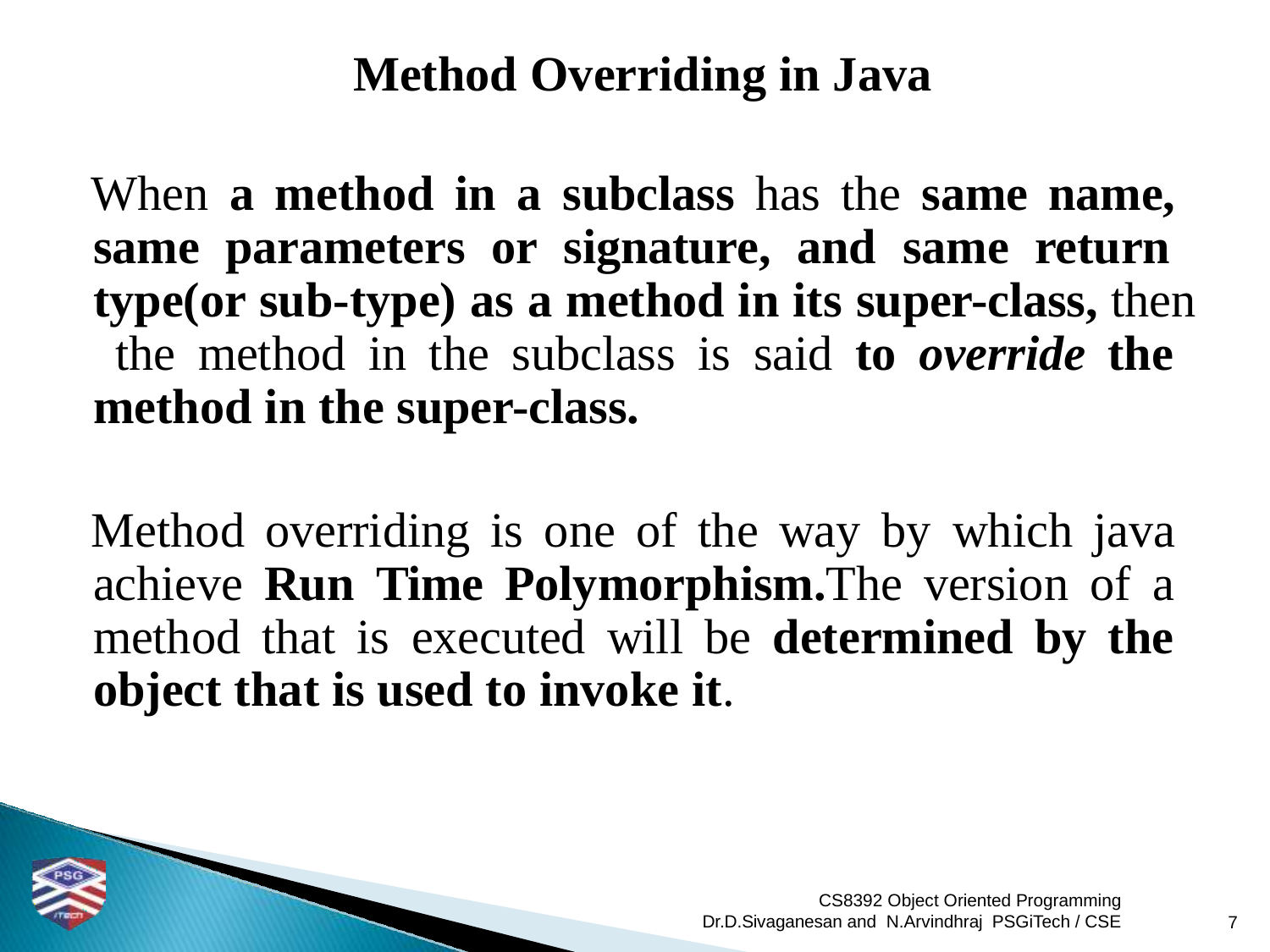

# Method Overriding in Java
When a method in a subclass has the same name,  same parameters or signature, and same return  type(or sub-type) as a method in its super-class, then  the method in the subclass is said to override the  method in the super-class.

Method overriding is one of the way by which java  achieve Run Time Polymorphism.The version of a  method that is executed will be determined by the  object that is used to invoke it.
CS8392 Object Oriented Programming
Dr.D.Sivaganesan and N.Arvindhraj PSGiTech / CSE
7